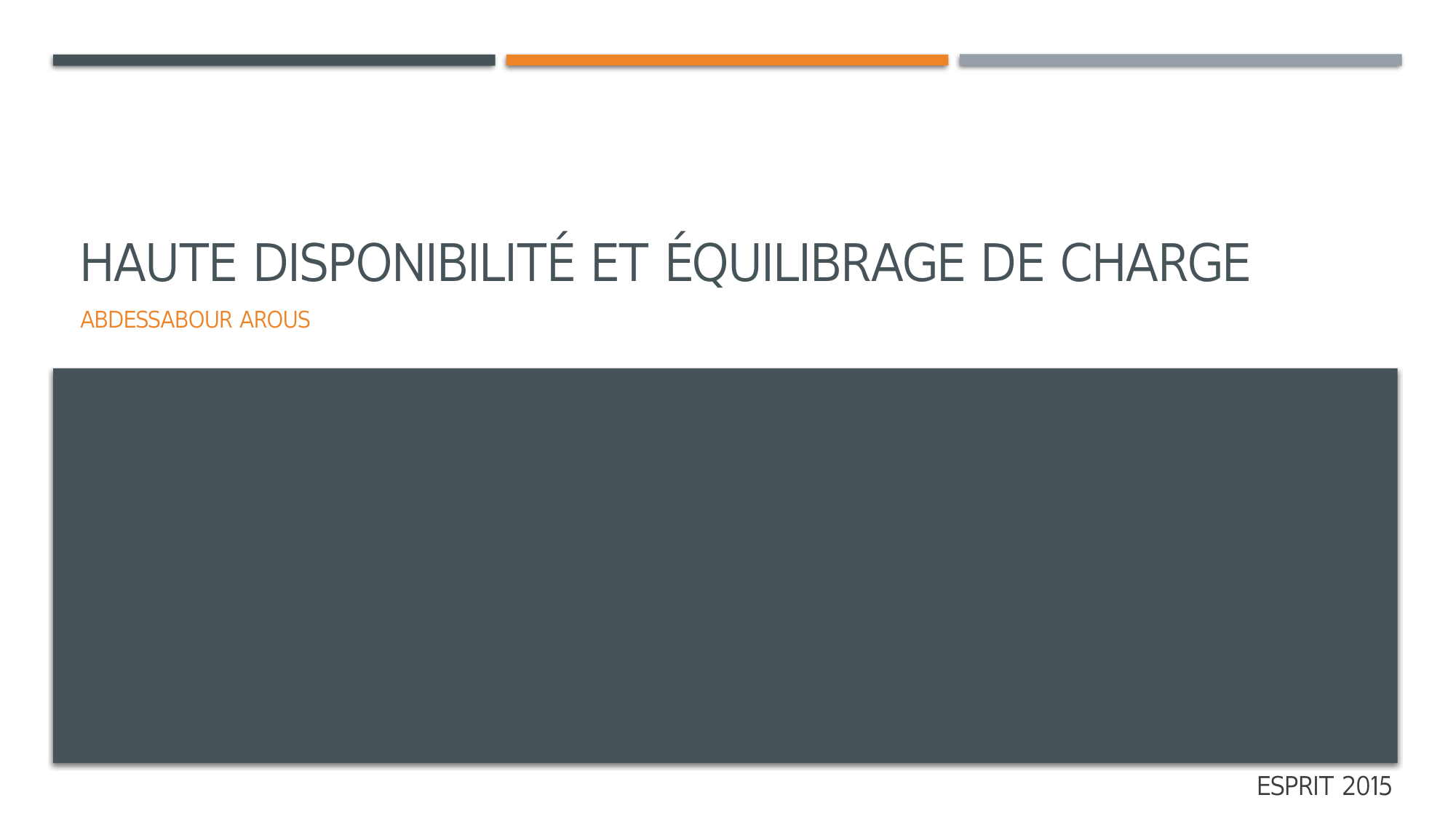

# Haute disponibilité et équilibrage de charge
Abdessabour arous
ESPRIT 2015